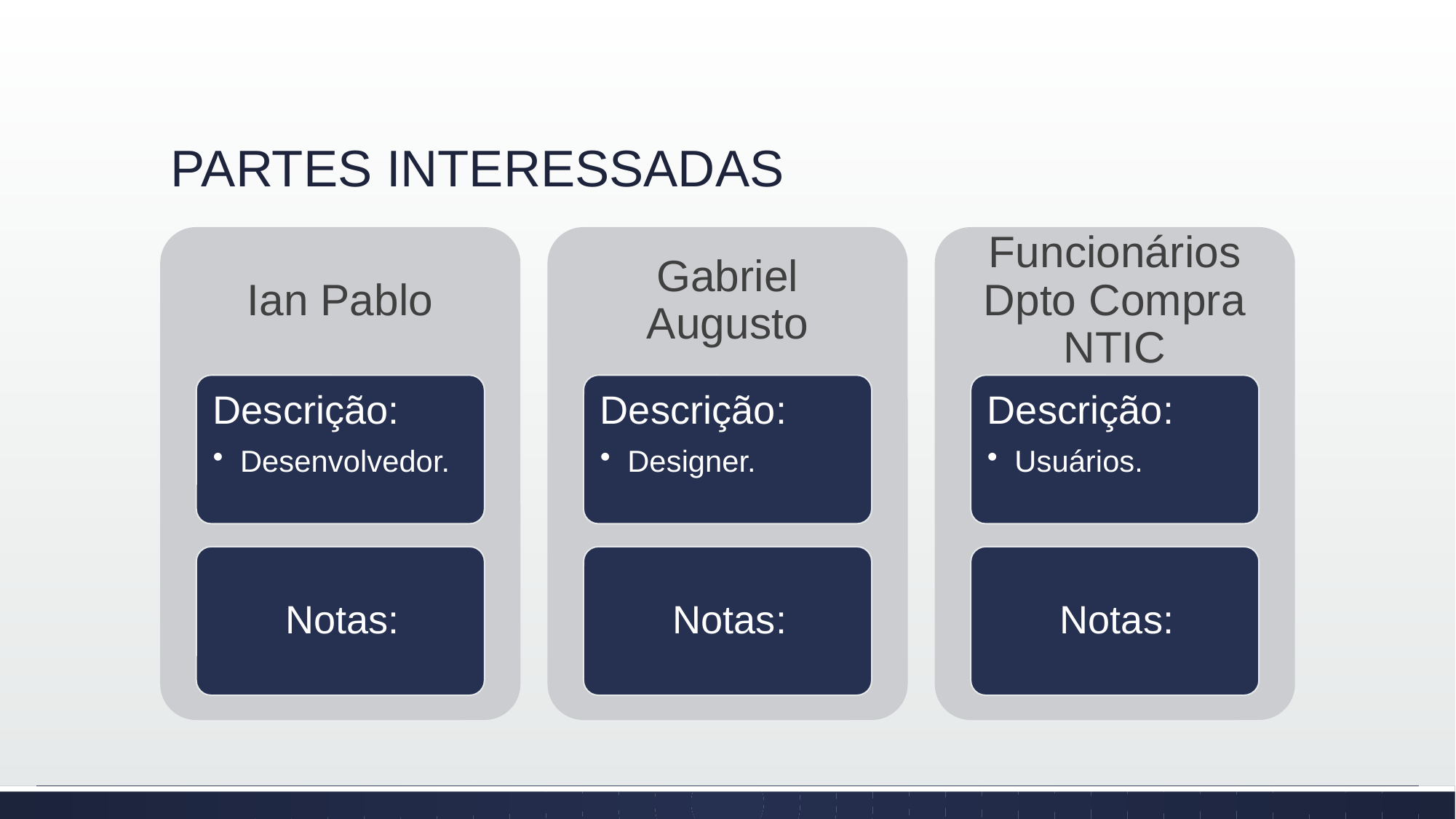

# PARTES INTERESSADAS
Ian Pablo
Descrição:
Desenvolvedor.
Notas:
Gabriel Augusto
Descrição:
Designer.
Notas:
Funcionários Dpto Compra NTIC
Descrição:
Usuários.
Notas: